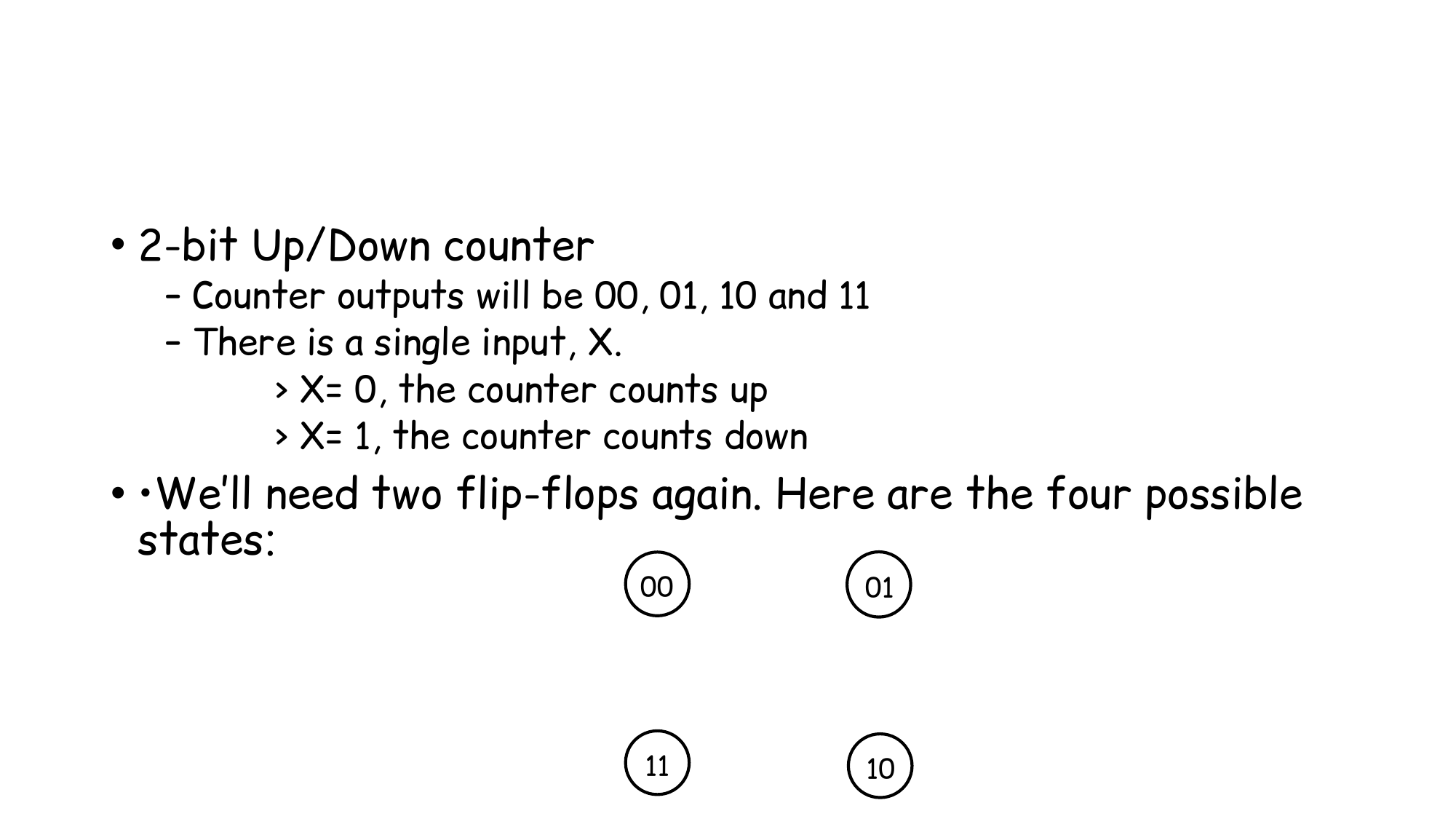

#
2-bit Up/Down counter
– Counter outputs will be 00, 01, 10 and 11
– There is a single input, X.
	> X= 0, the counter counts up
	> X= 1, the counter counts down
•We’ll need two flip-flops again. Here are the four possible states:

01

00

11

10